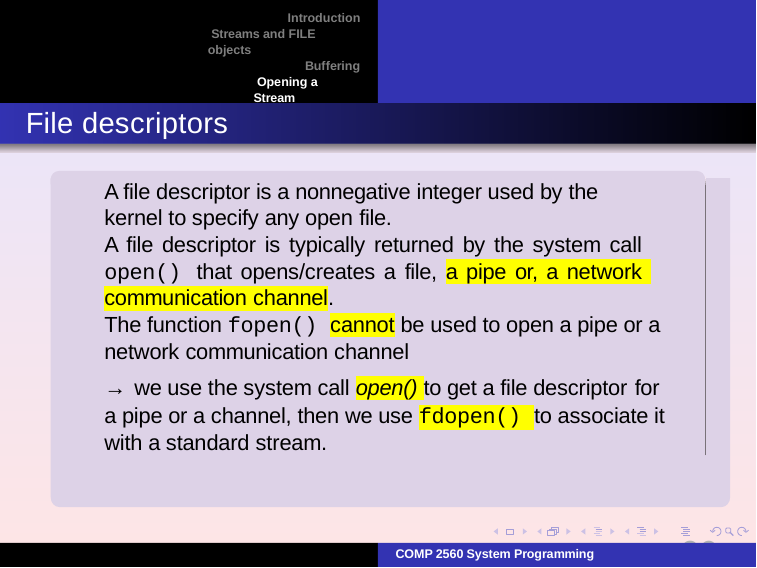

Introduction  Streams and FILE objects
Buffering  Opening a Stream
Reading and writing a stream

File descriptors

A file descriptor is a nonnegative integer used by the  kernel to specify any open file.
A file descriptor is typically returned by the system call  open() that opens/creates a file, a pipe or, a network  communication channel.
The function fopen() cannot be used to open a pipe or a  network communication channel

→ we use the system call open() to get a file descriptor for
a pipe or a channel, then we use fdopen() to associate it  with a standard stream.

20

COMP 2560 System Programming